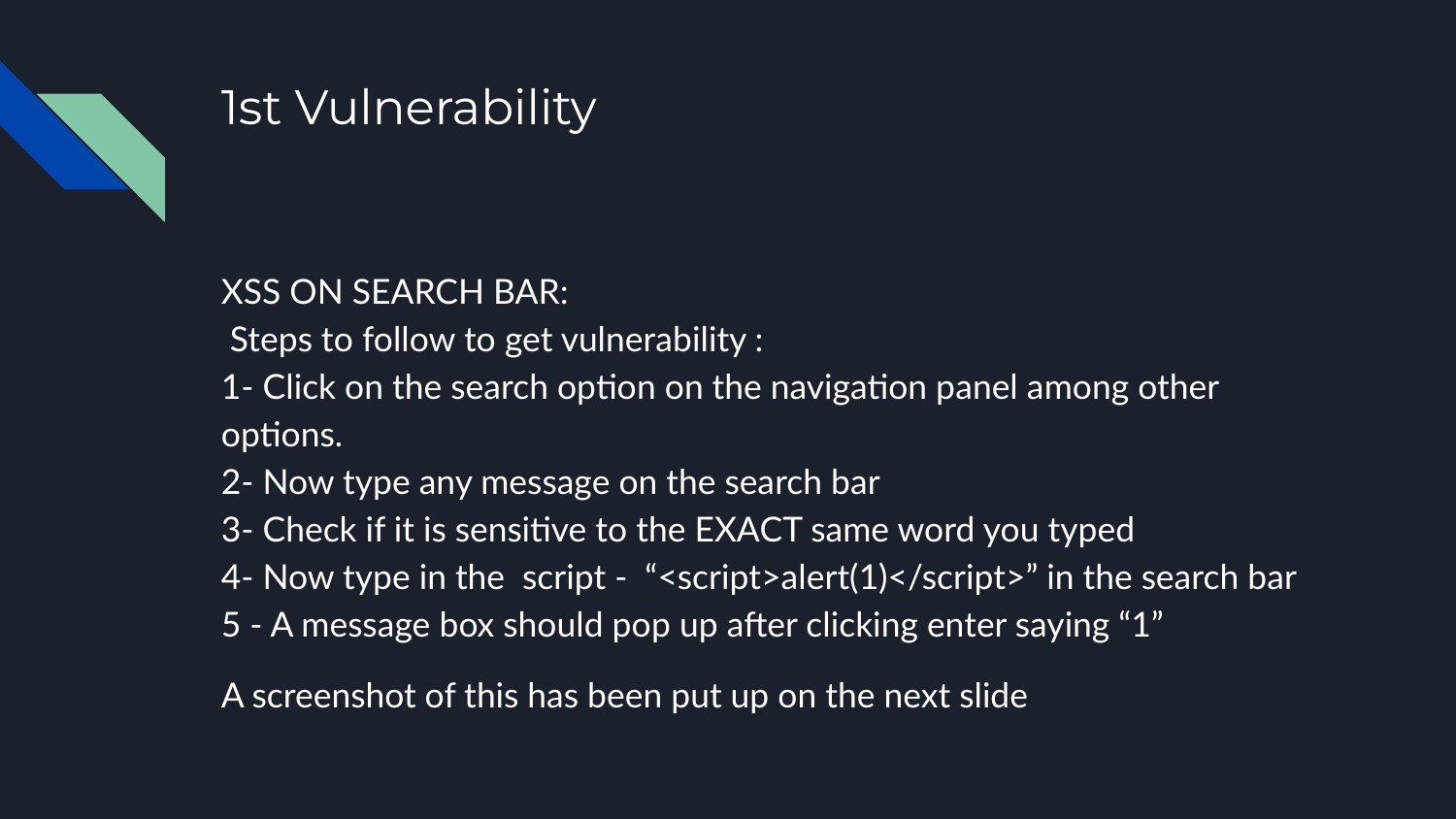

# 1st Vulnerability
XSS ON SEARCH BAR:
 Steps to follow to get vulnerability :
1- Click on the search option on the navigation panel among other options.
2- Now type any message on the search bar
3- Check if it is sensitive to the EXACT same word you typed
4- Now type in the  script -  “<script>alert(1)</script>” in the search bar
5 - A message box should pop up after clicking enter saying “1”
A screenshot of this has been put up on the next slide